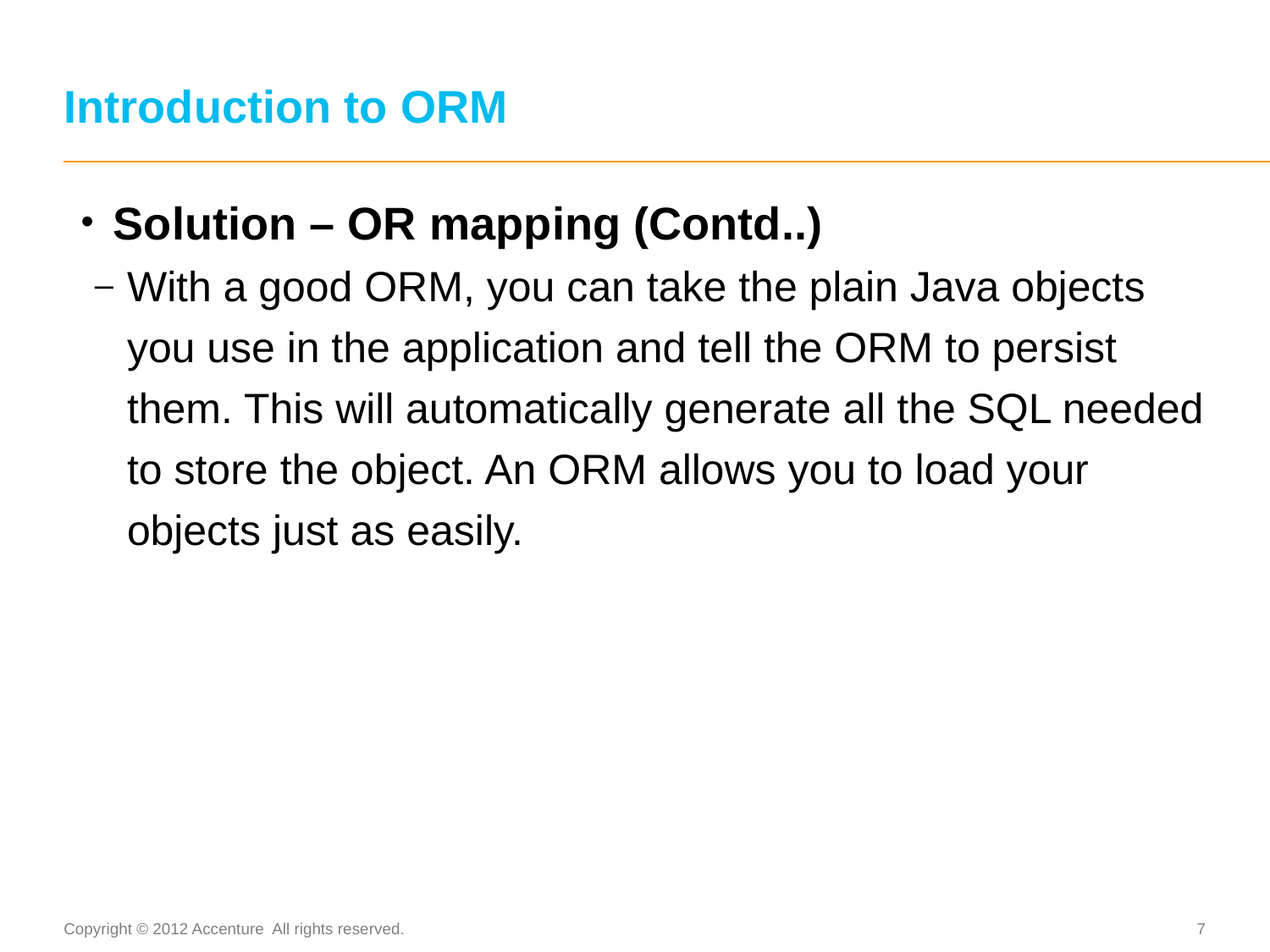

# Introduction to ORM
Solution – OR mapping (Contd..)

With a good ORM, you can take the plain Java objects you use in the application and tell the ORM to persist them. This will automatically generate all the SQL needed to store the object. An ORM allows you to load your objects just as easily.